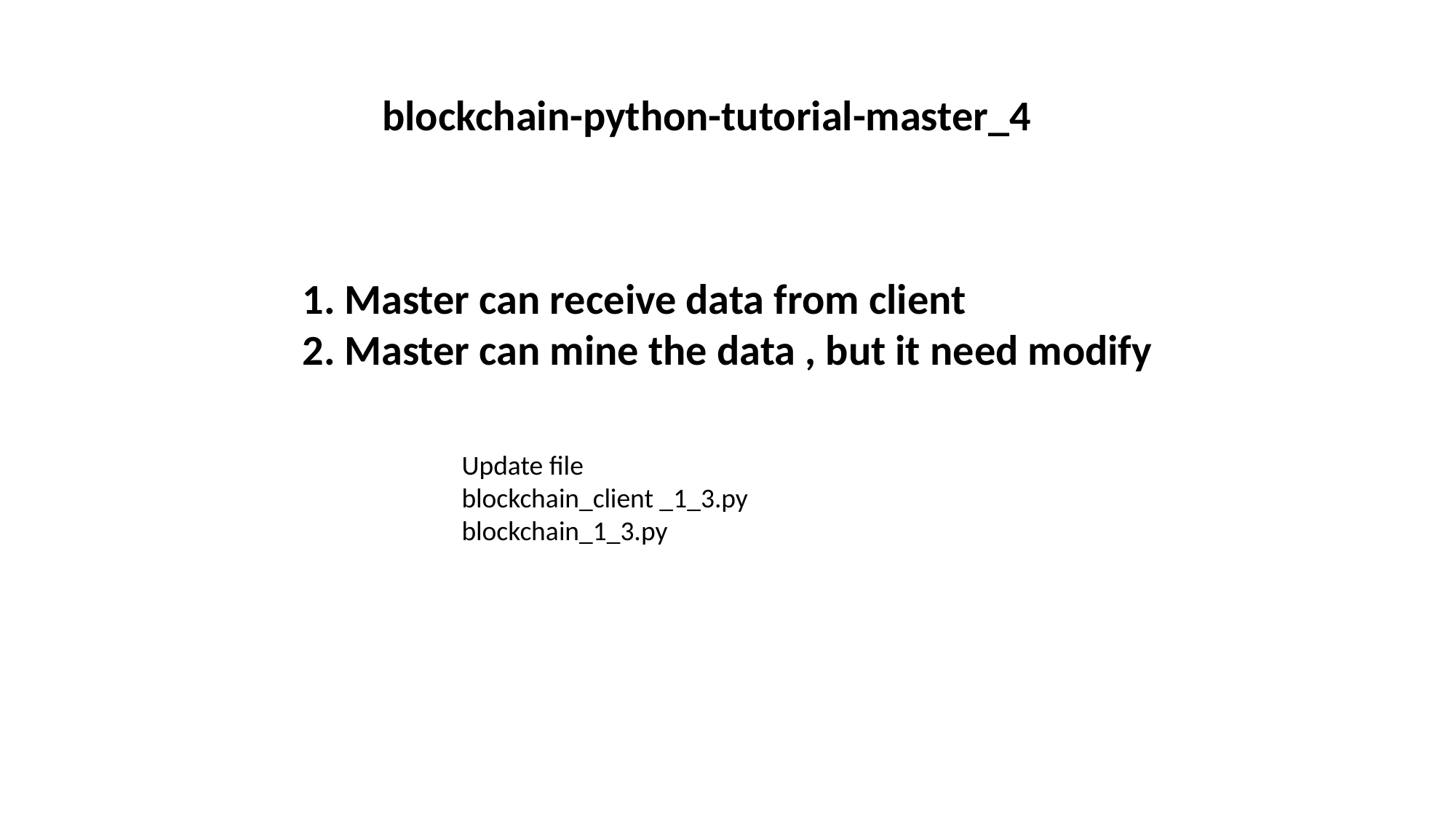

blockchain-python-tutorial-master_4
1. Master can receive data from client
2. Master can mine the data , but it need modify
Update file
blockchain_client _1_3.py
blockchain_1_3.py